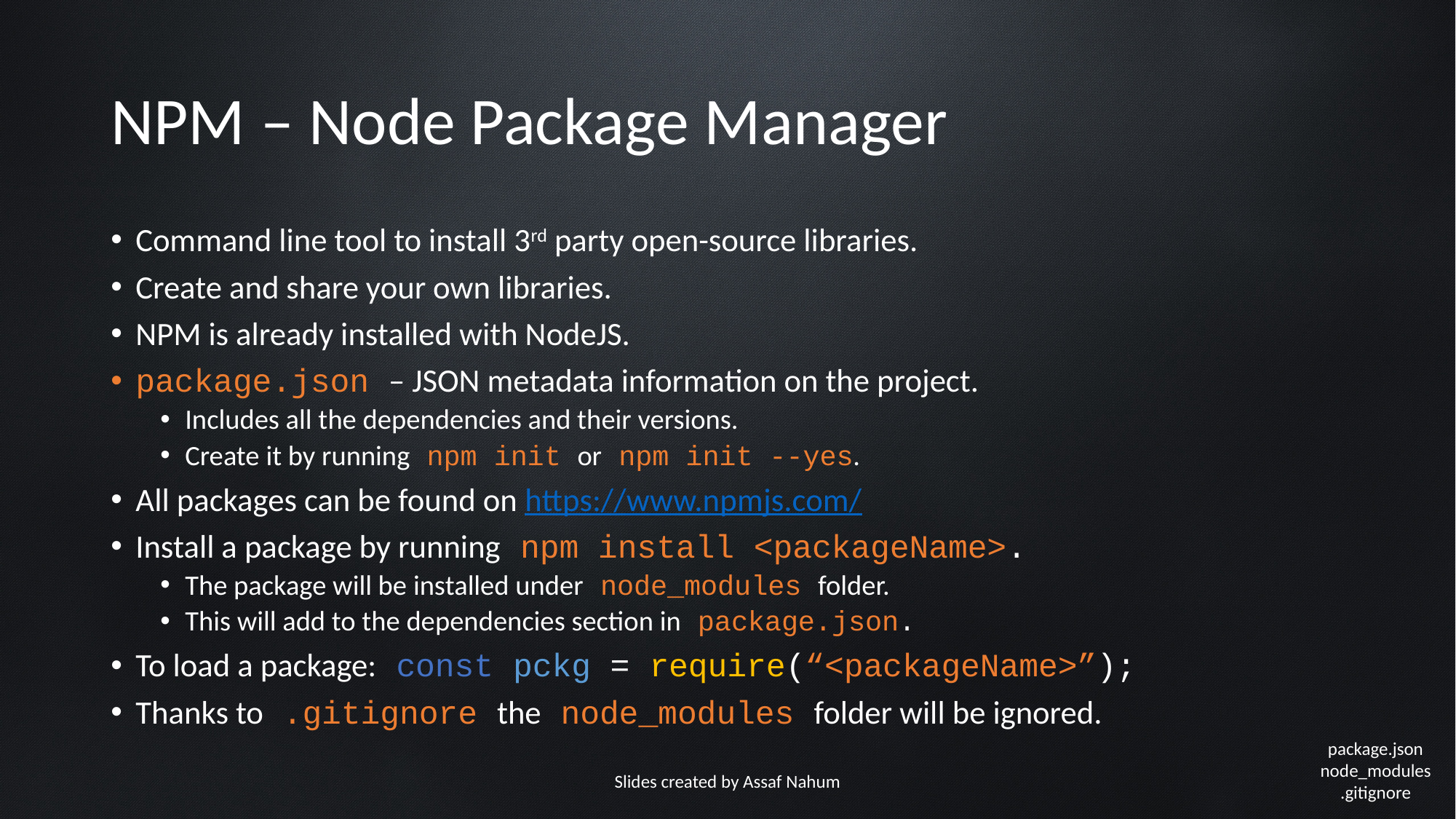

# NPM – Node Package Manager
Command line tool to install 3rd party open-source libraries.
Create and share your own libraries.
NPM is already installed with NodeJS.
package.json – JSON metadata information on the project.
Includes all the dependencies and their versions.
Create it by running npm init or npm init --yes.
All packages can be found on https://www.npmjs.com/
Install a package by running npm install <packageName>.
The package will be installed under node_modules folder.
This will add to the dependencies section in package.json.
To load a package: const pckg = require(“<packageName>”);
Thanks to .gitignore the node_modules folder will be ignored.
package.json
node_modules
.gitignore
Slides created by Assaf Nahum